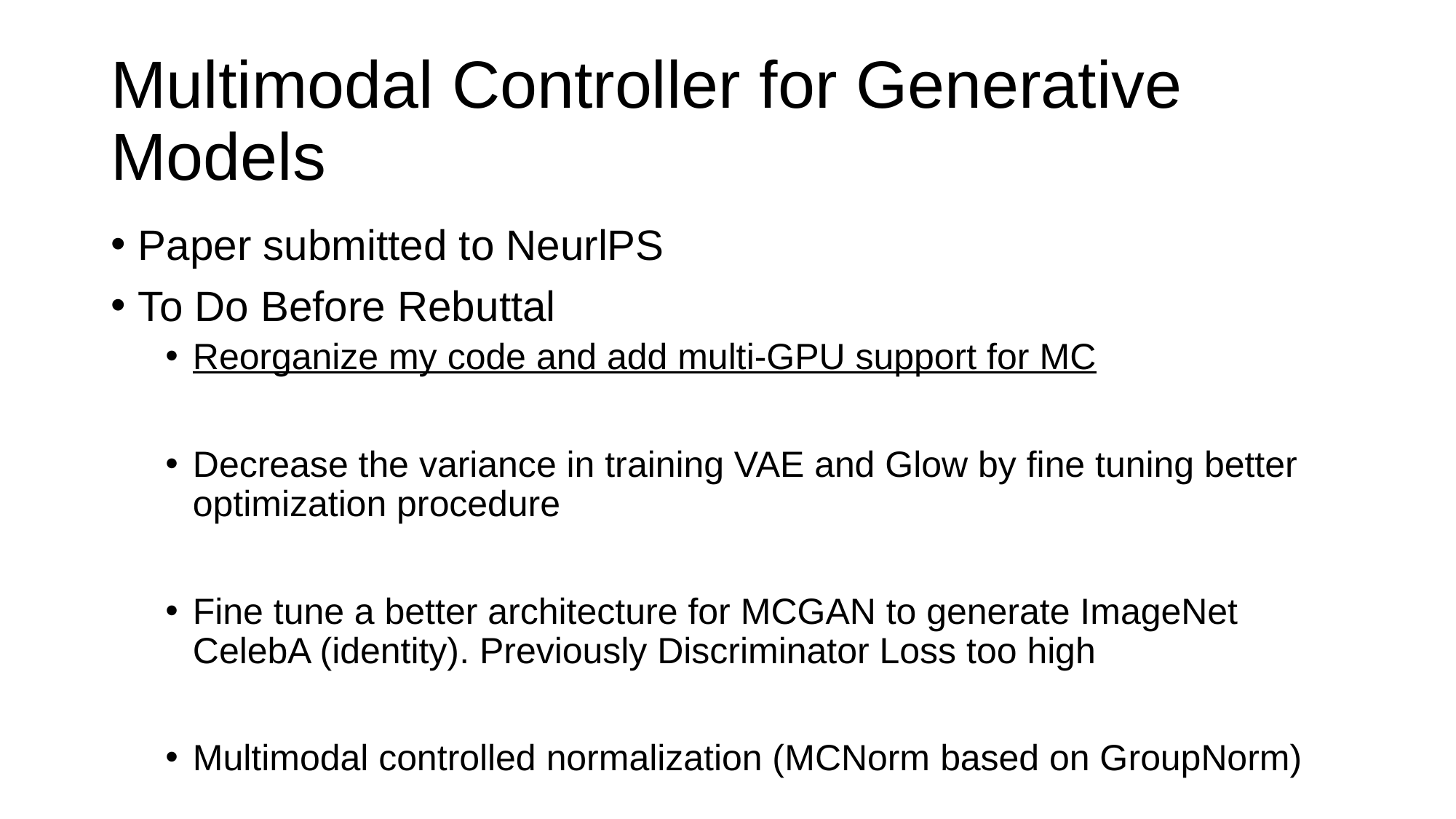

# Multimodal Controller for Generative Models
Paper submitted to NeurlPS
To Do Before Rebuttal
Reorganize my code and add multi-GPU support for MC

Decrease the variance in training VAE and Glow by fine tuning better optimization procedure

Fine tune a better architecture for MCGAN to generate ImageNet CelebA (identity). Previously Discriminator Loss too high

Multimodal controlled normalization (MCNorm based on GroupNorm)